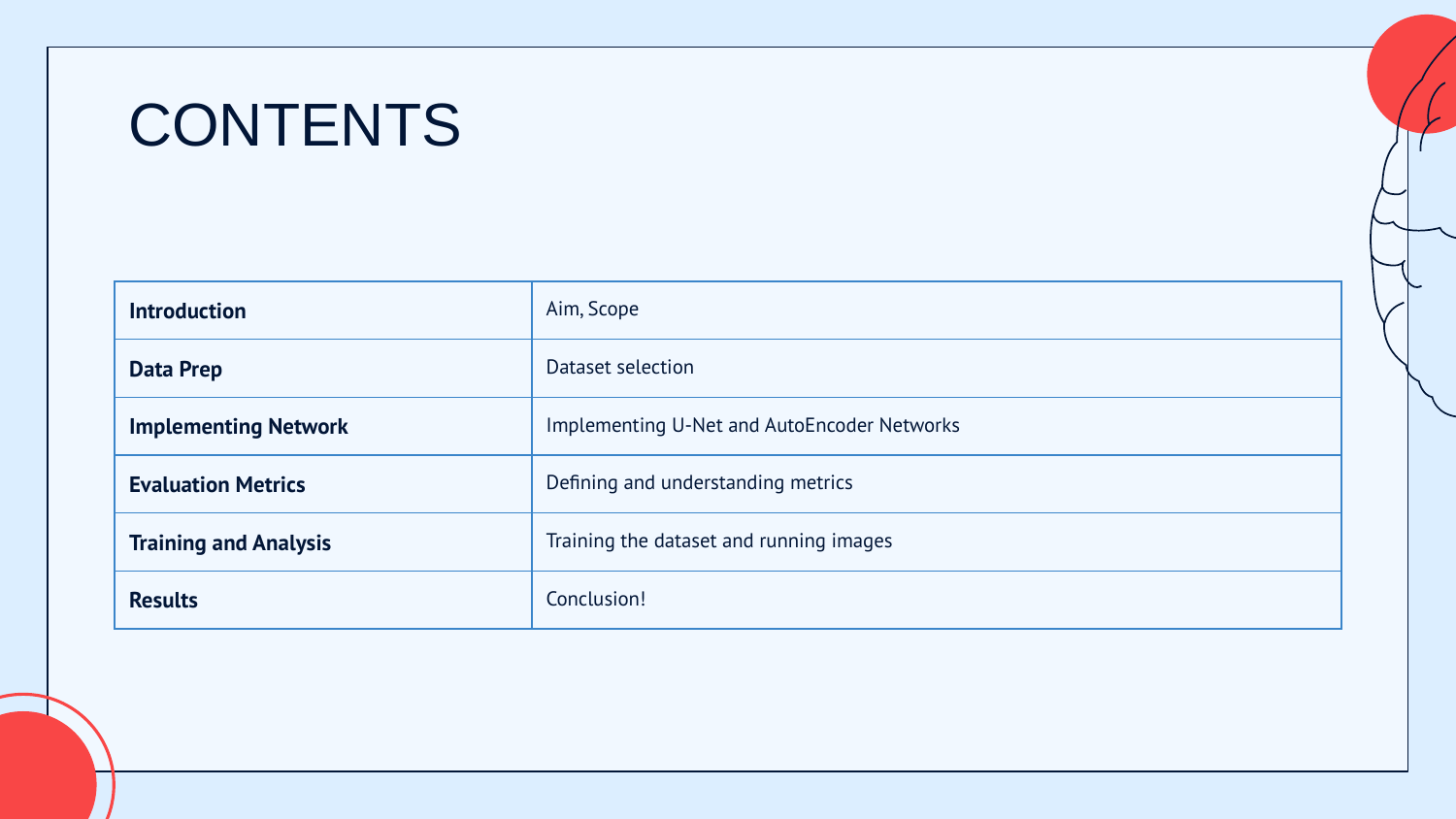

# CONTENTS

| Introduction | Aim, Scope |
| --- | --- |
| Data Prep | Dataset selection |
| Implementing Network | Implementing U-Net and AutoEncoder Networks |
| Evaluation Metrics | Defining and understanding metrics |
| Training and Analysis | Training the dataset and running images |
| Results | Conclusion! |